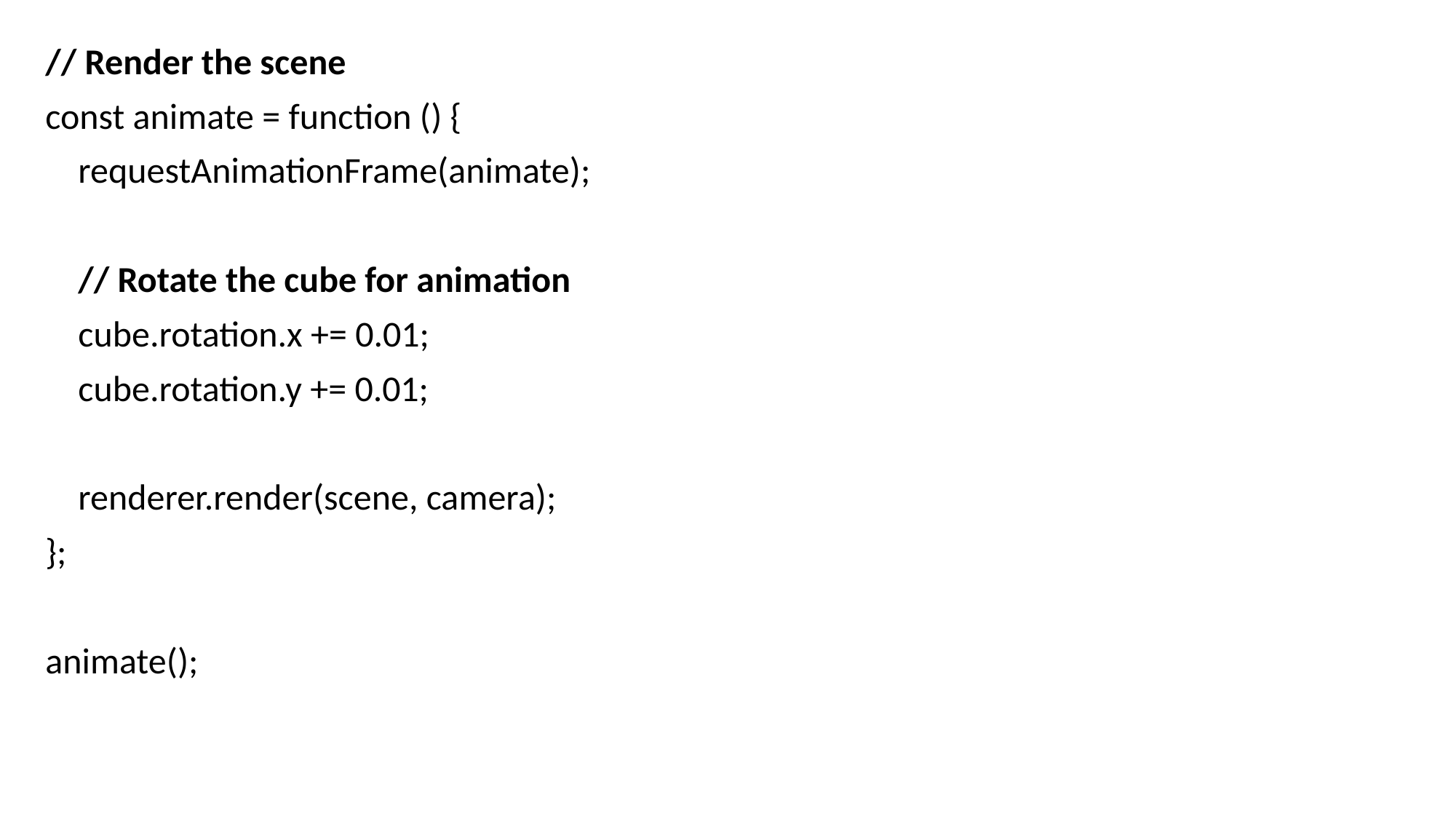

// Render the scene
const animate = function () {
    requestAnimationFrame(animate);

    // Rotate the cube for animation
    cube.rotation.x += 0.01;
    cube.rotation.y += 0.01;

    renderer.render(scene, camera);
};

animate();